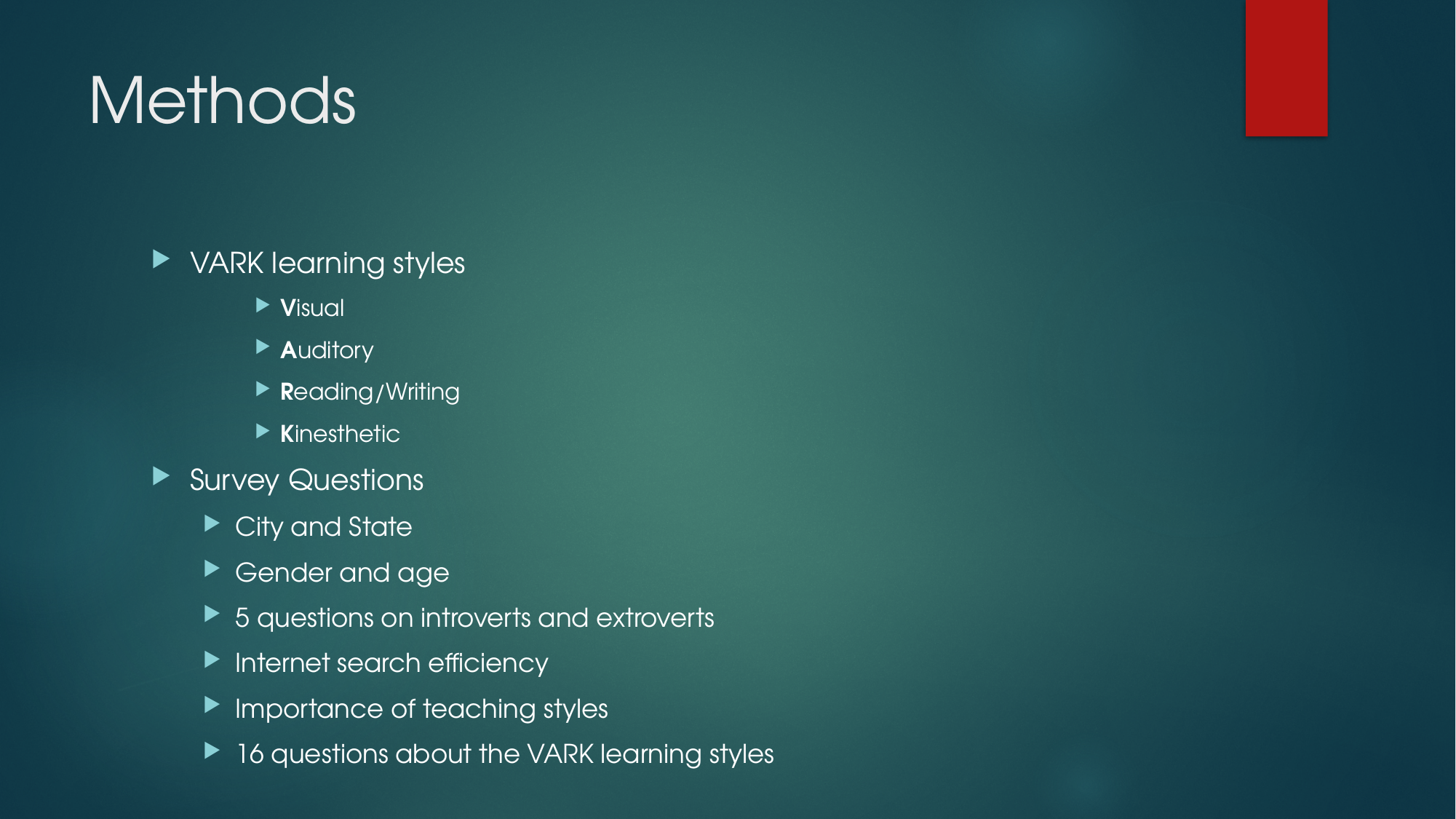

# Methods
VARK learning styles
Visual
Auditory
Reading/Writing
Kinesthetic
Survey Questions
City and State
Gender and age
5 questions on introverts and extroverts
Internet search efficiency
Importance of teaching styles
16 questions about the VARK learning styles